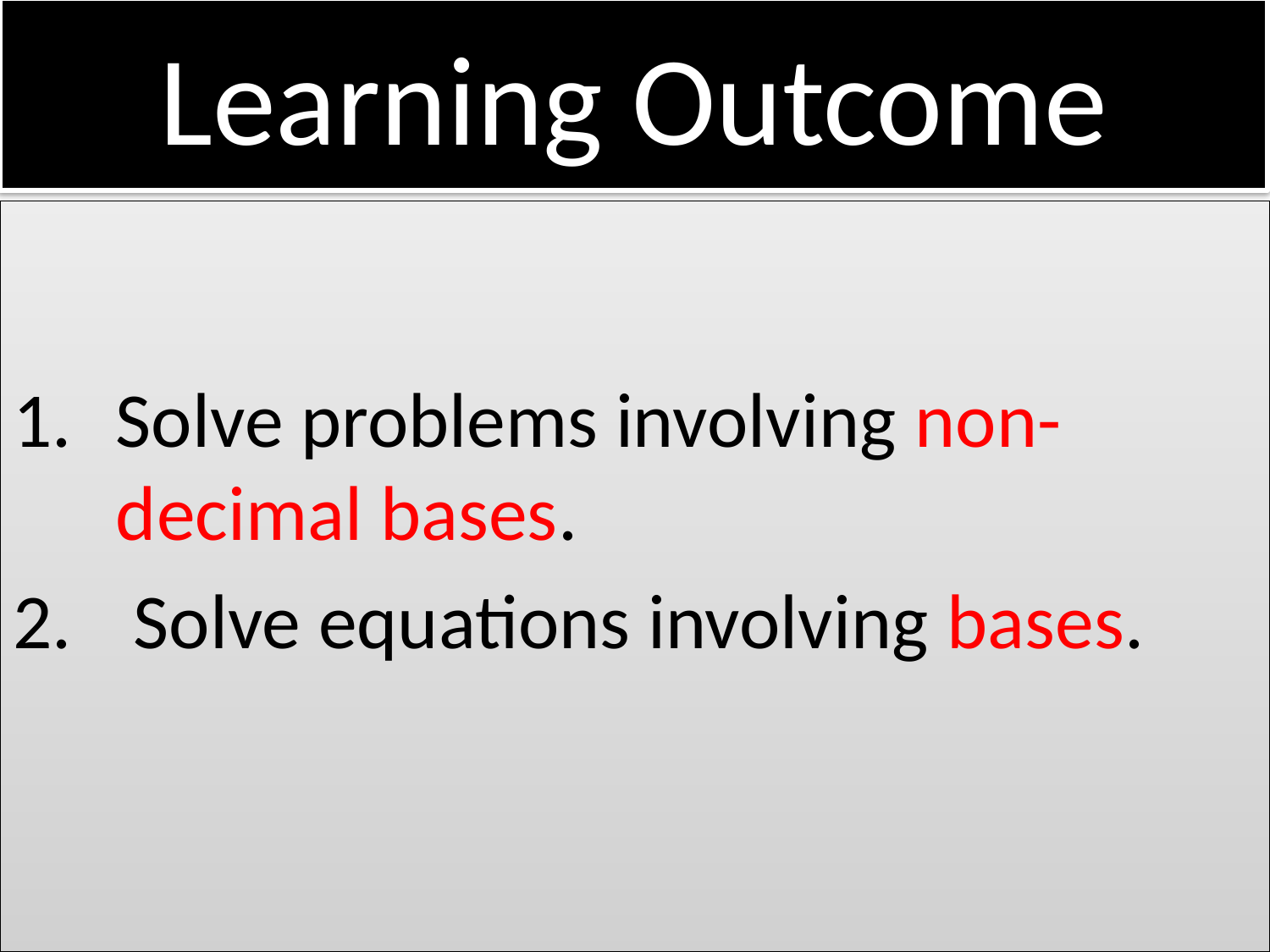

# Learning Outcome

Solve problems involving non-decimal bases.
 Solve equations involving bases.